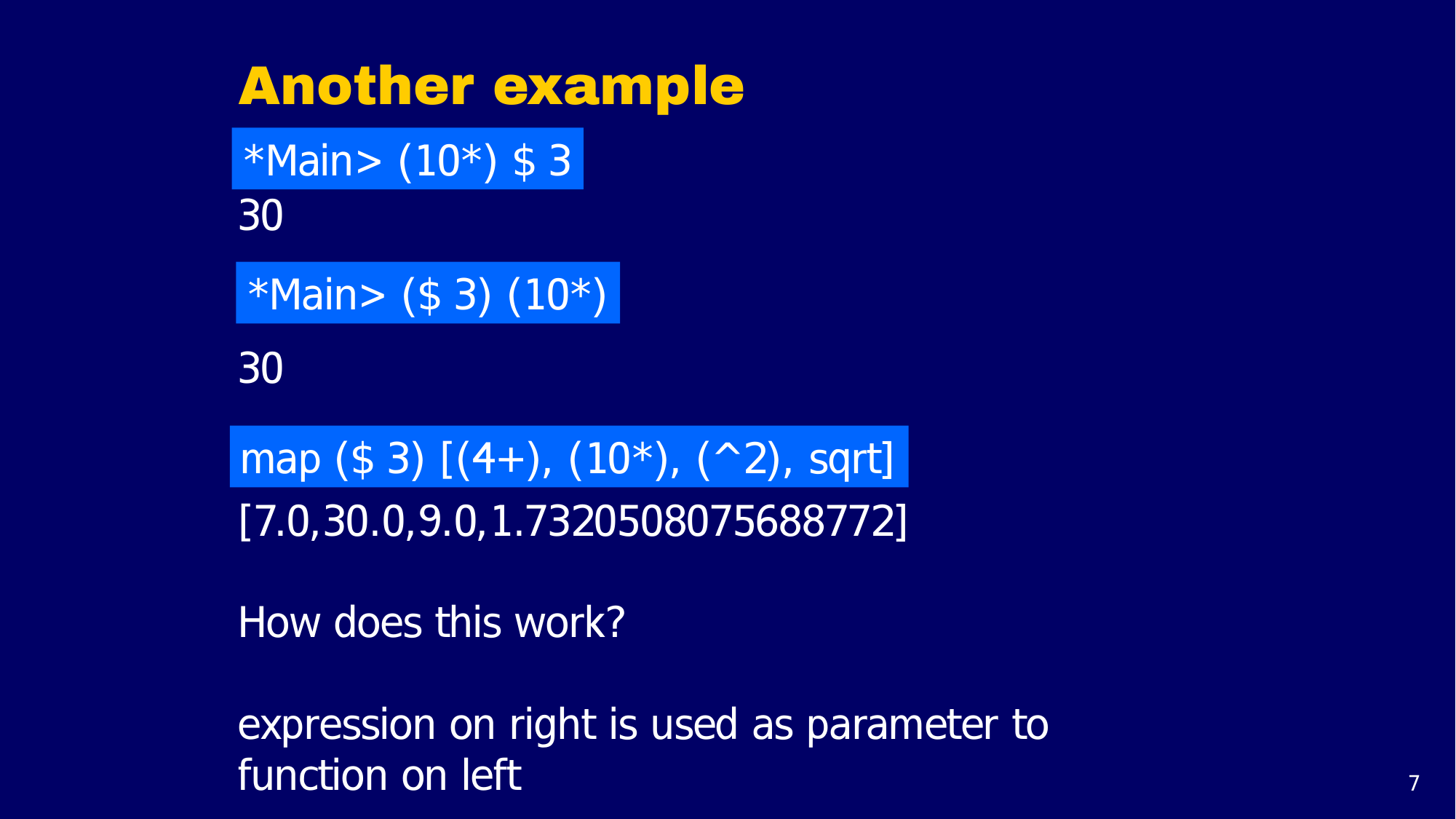

Another example
*Main> (10*) $ 3

30

30

[7.0,30.0,9.0,1.7320508075688772]

How does this work?

expression on right is used as parameter to function on left
*Main> ($ 3) (10*)
map ($ 3) [(4+), (10*), (^2), sqrt]
7